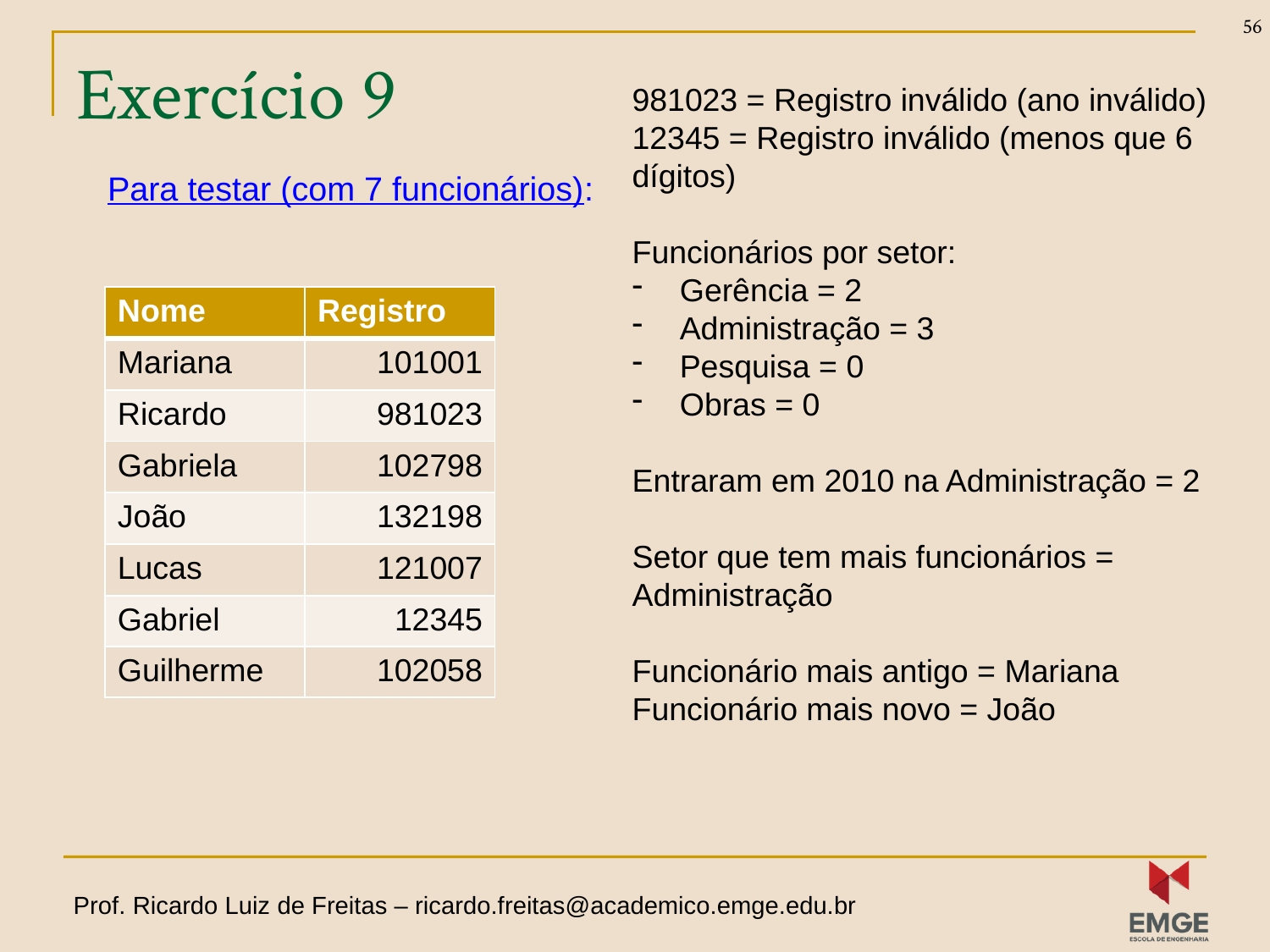

56
# Exercício 9
981023 = Registro inválido (ano inválido)
12345 = Registro inválido (menos que 6 dígitos)

Funcionários por setor:
Gerência = 2
Administração = 3
Pesquisa = 0
Obras = 0

Entraram em 2010 na Administração = 2

Setor que tem mais funcionários = Administração

Funcionário mais antigo = Mariana
Funcionário mais novo = João
Para testar (com 7 funcionários):

| Nome | Registro |
| --- | --- |
| Mariana | 101001 |
| Ricardo | 981023 |
| Gabriela | 102798 |
| João | 132198 |
| Lucas | 121007 |
| Gabriel | 12345 |
| Guilherme | 102058 |